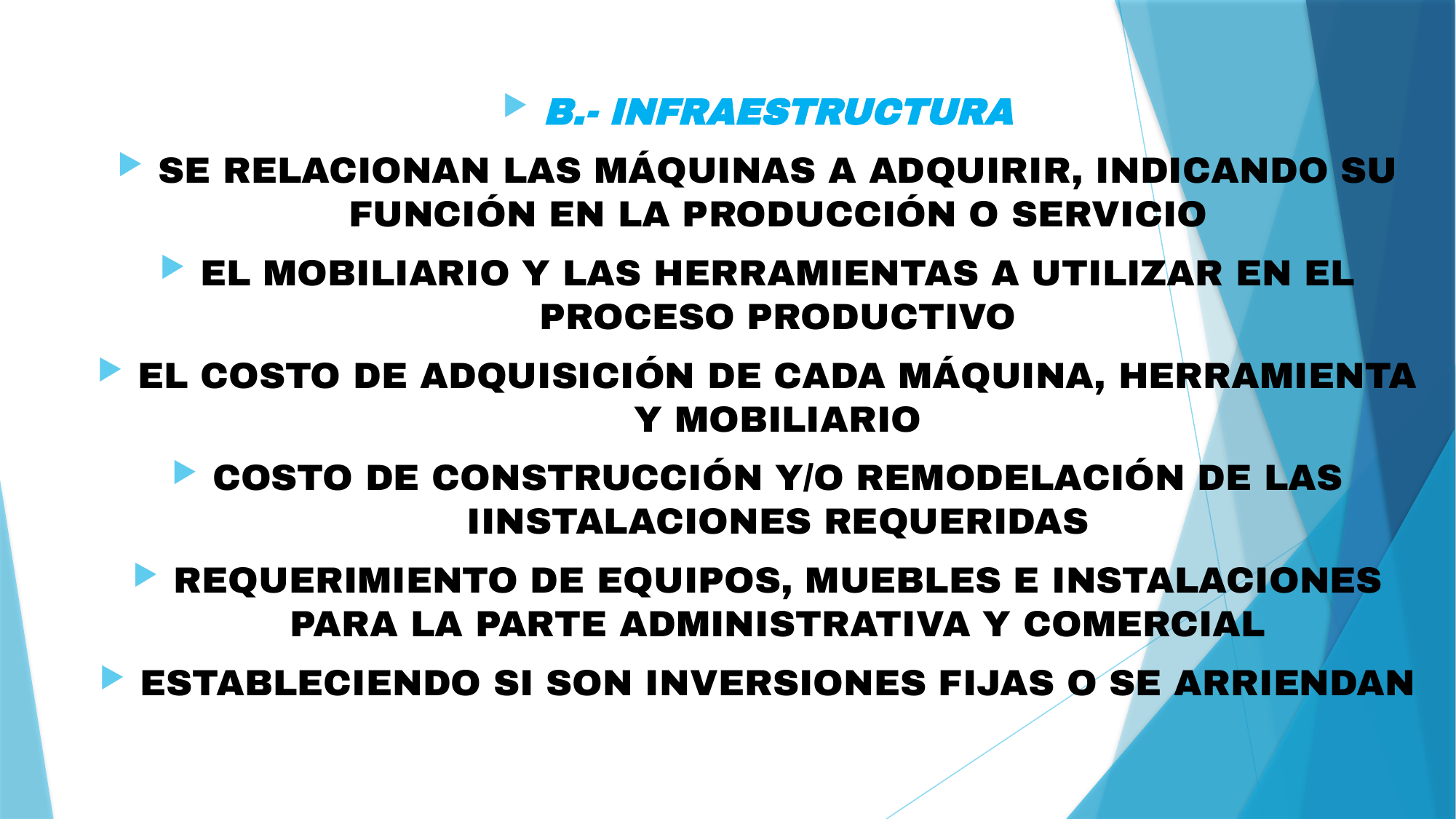

B.- INFRAESTRUCTURA
SE RELACIONAN LAS MÁQUINAS A ADQUIRIR, INDICANDO SU FUNCIÓN EN LA PRODUCCIÓN O SERVICIO
EL MOBILIARIO Y LAS HERRAMIENTAS A UTILIZAR EN EL PROCESO PRODUCTIVO
EL COSTO DE ADQUISICIÓN DE CADA MÁQUINA, HERRAMIENTA Y MOBILIARIO
COSTO DE CONSTRUCCIÓN Y/O REMODELACIÓN DE LAS IINSTALACIONES REQUERIDAS
REQUERIMIENTO DE EQUIPOS, MUEBLES E INSTALACIONES PARA LA PARTE ADMINISTRATIVA Y COMERCIAL
ESTABLECIENDO SI SON INVERSIONES FIJAS O SE ARRIENDAN